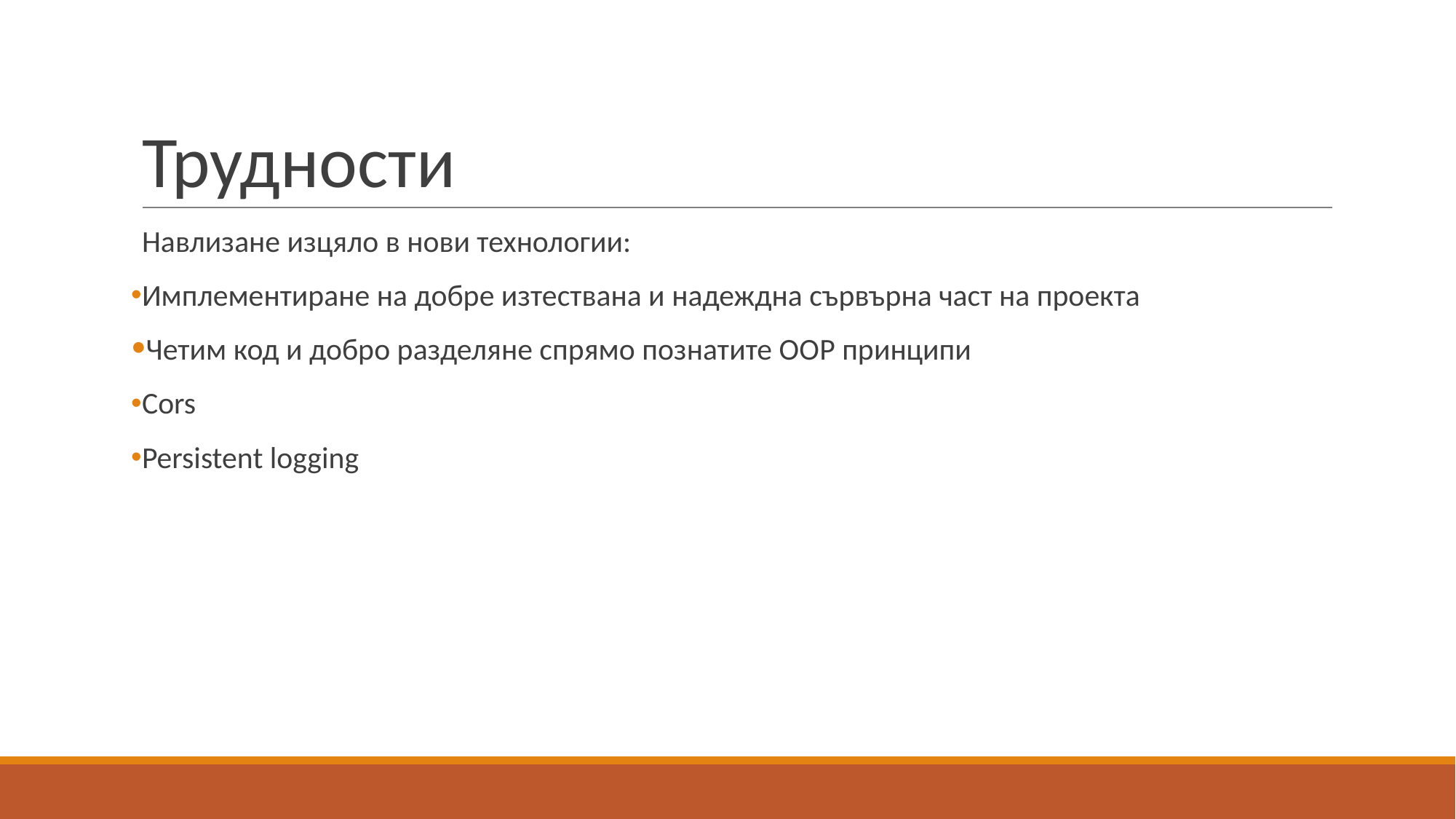

# Трудности
Навлизане изцяло в нови технологии:
Имплементиране на добре изтествана и надеждна сървърна част на проекта
Четим код и добро разделяне спрямо познатите OOP принципи
Cors
Persistent logging